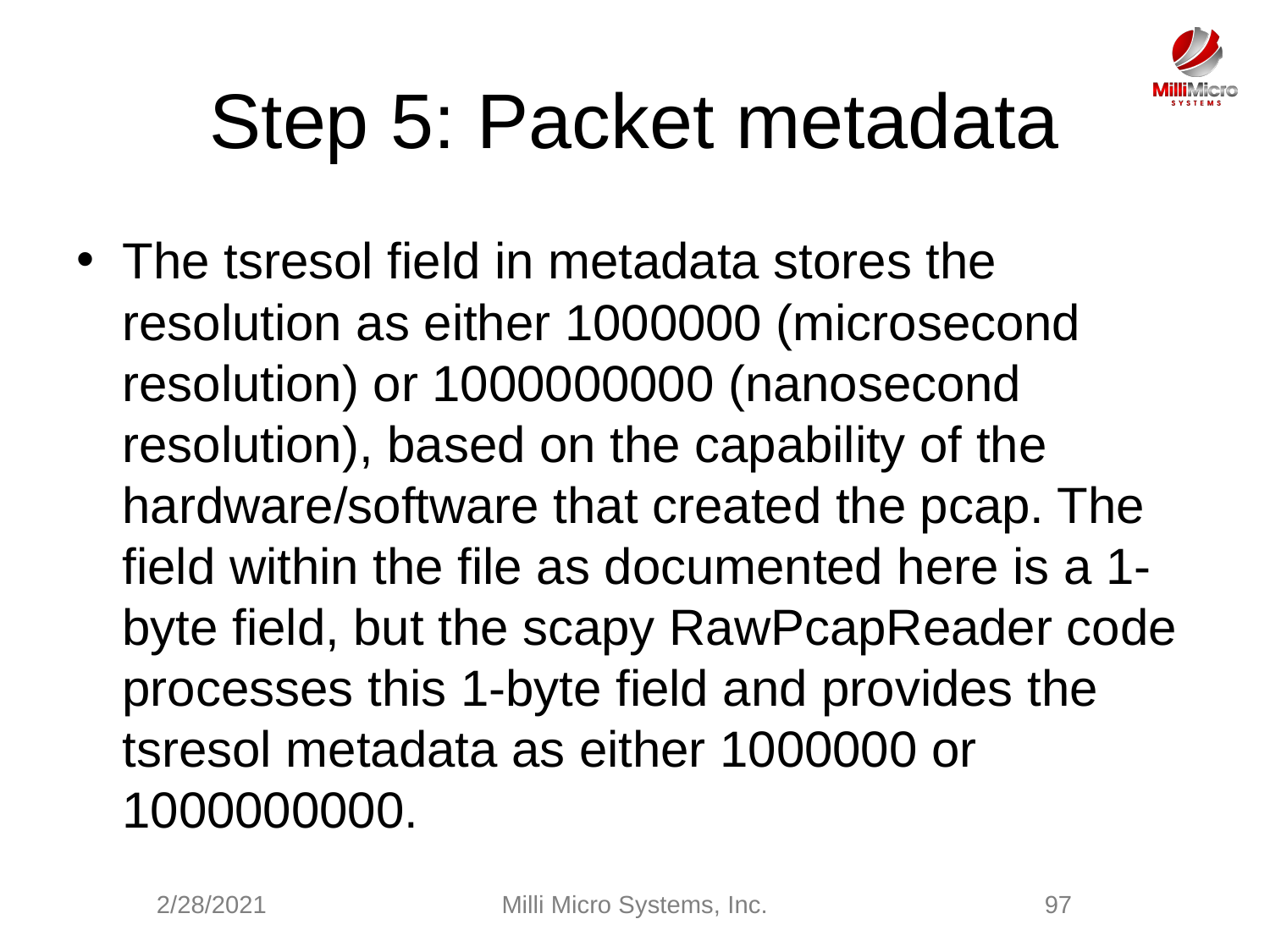

# Step 5: Packet metadata
The tsresol field in metadata stores the resolution as either 1000000 (microsecond resolution) or 1000000000 (nanosecond resolution), based on the capability of the hardware/software that created the pcap. The field within the file as documented here is a 1-byte field, but the scapy RawPcapReader code processes this 1-byte field and provides the tsresol metadata as either 1000000 or 1000000000.
2/28/2021
Milli Micro Systems, Inc.
97